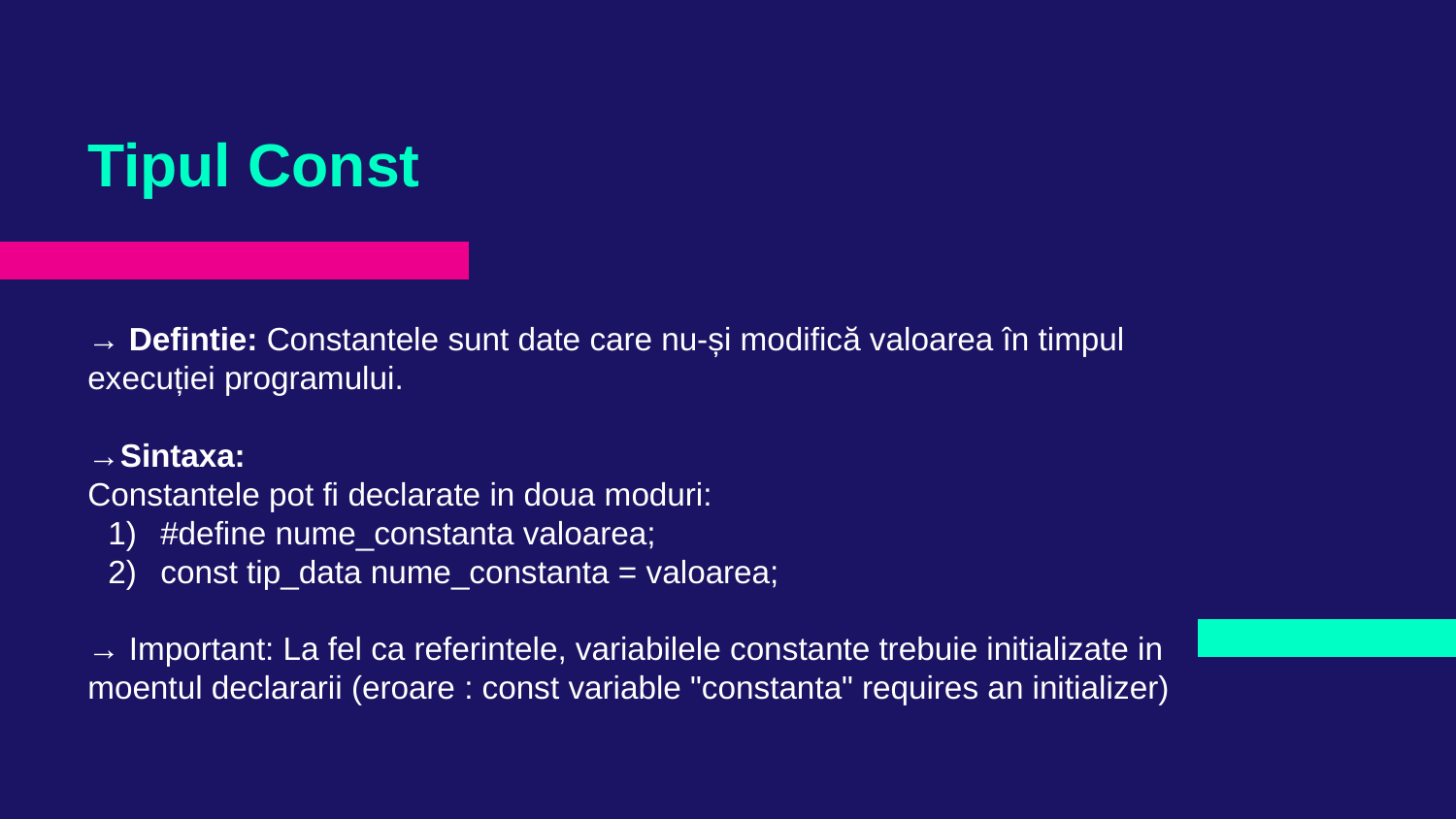

# Tipul Const
→ Defintie: Constantele sunt date care nu-și modifică valoarea în timpul execuției programului.

→Sintaxa:
Constantele pot fi declarate in doua moduri:
#define nume_constanta valoarea;
const tip_data nume_constanta = valoarea;

→ Important: La fel ca referintele, variabilele constante trebuie initializate in moentul declararii (eroare : const variable "constanta" requires an initializer)